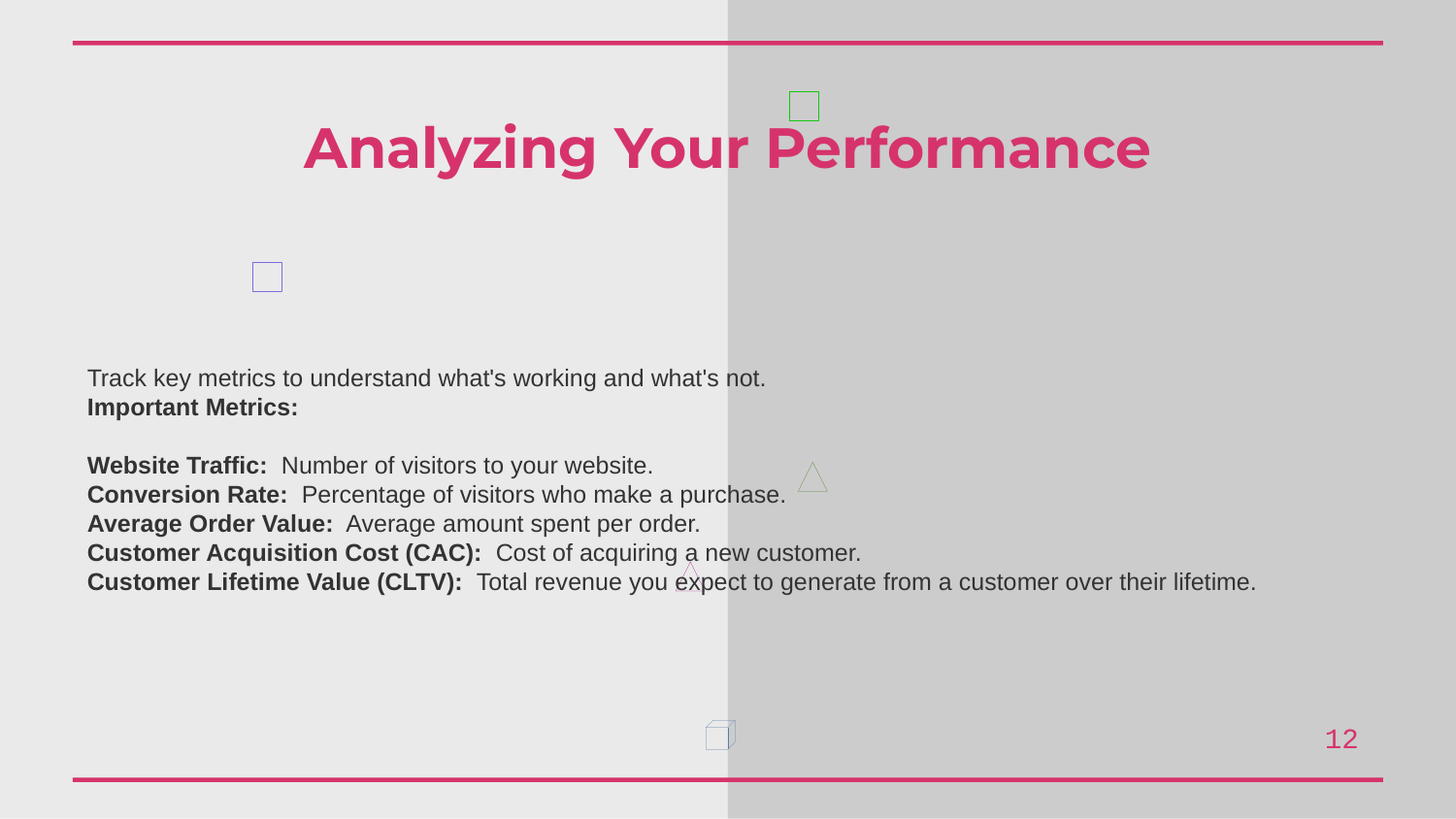

Analyzing Your Performance

Track key metrics to understand what's working and what's not.
Important Metrics:

Website Traffic:  Number of visitors to your website.
Conversion Rate:  Percentage of visitors who make a purchase.
Average Order Value:  Average amount spent per order.
Customer Acquisition Cost (CAC):  Cost of acquiring a new customer.
Customer Lifetime Value (CLTV):  Total revenue you expect to generate from a customer over their lifetime.

12